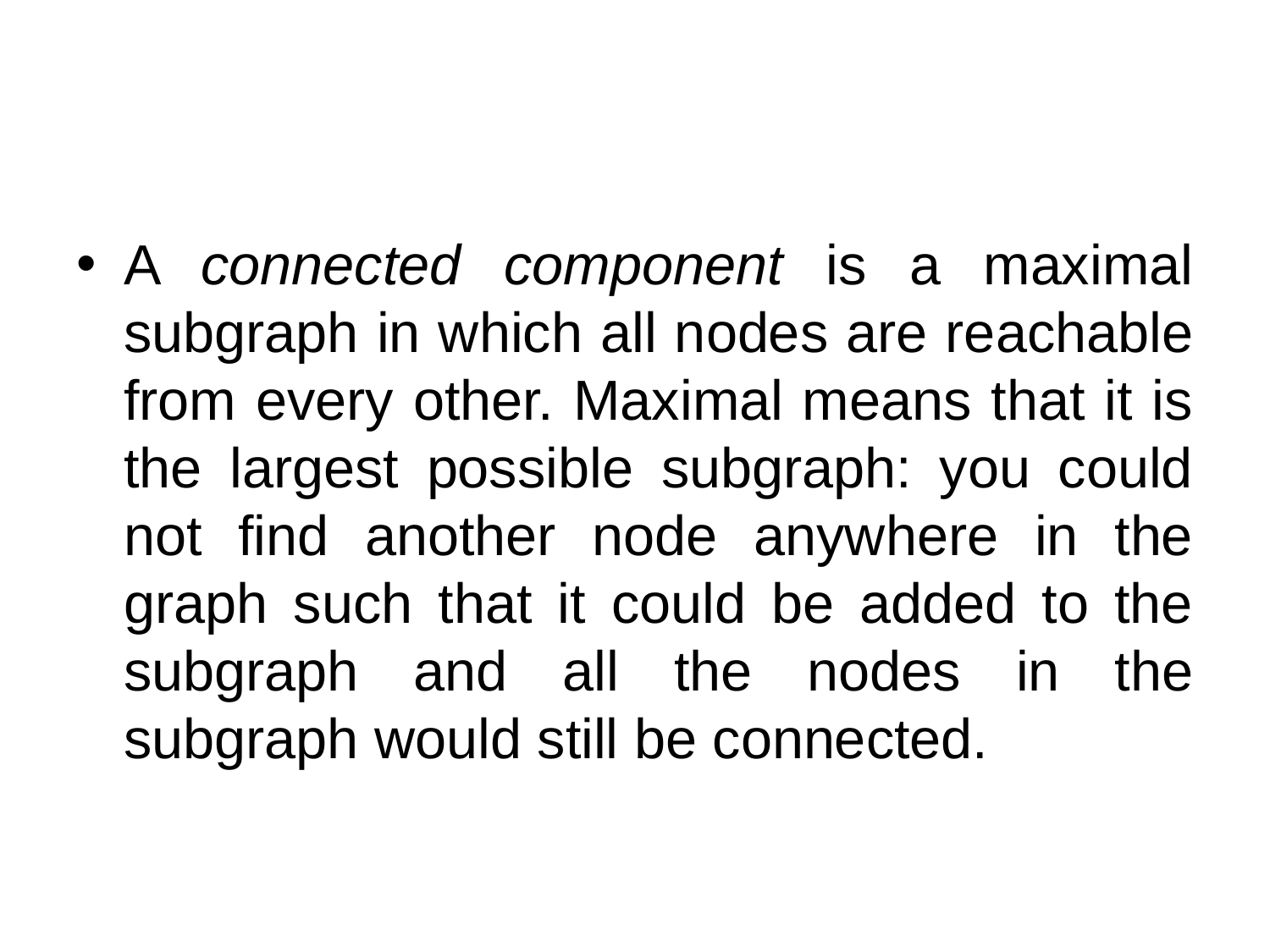

#
A connected component is a maximal subgraph in which all nodes are reachable from every other. Maximal means that it is the largest possible subgraph: you could not find another node anywhere in the graph such that it could be added to the subgraph and all the nodes in the subgraph would still be connected.